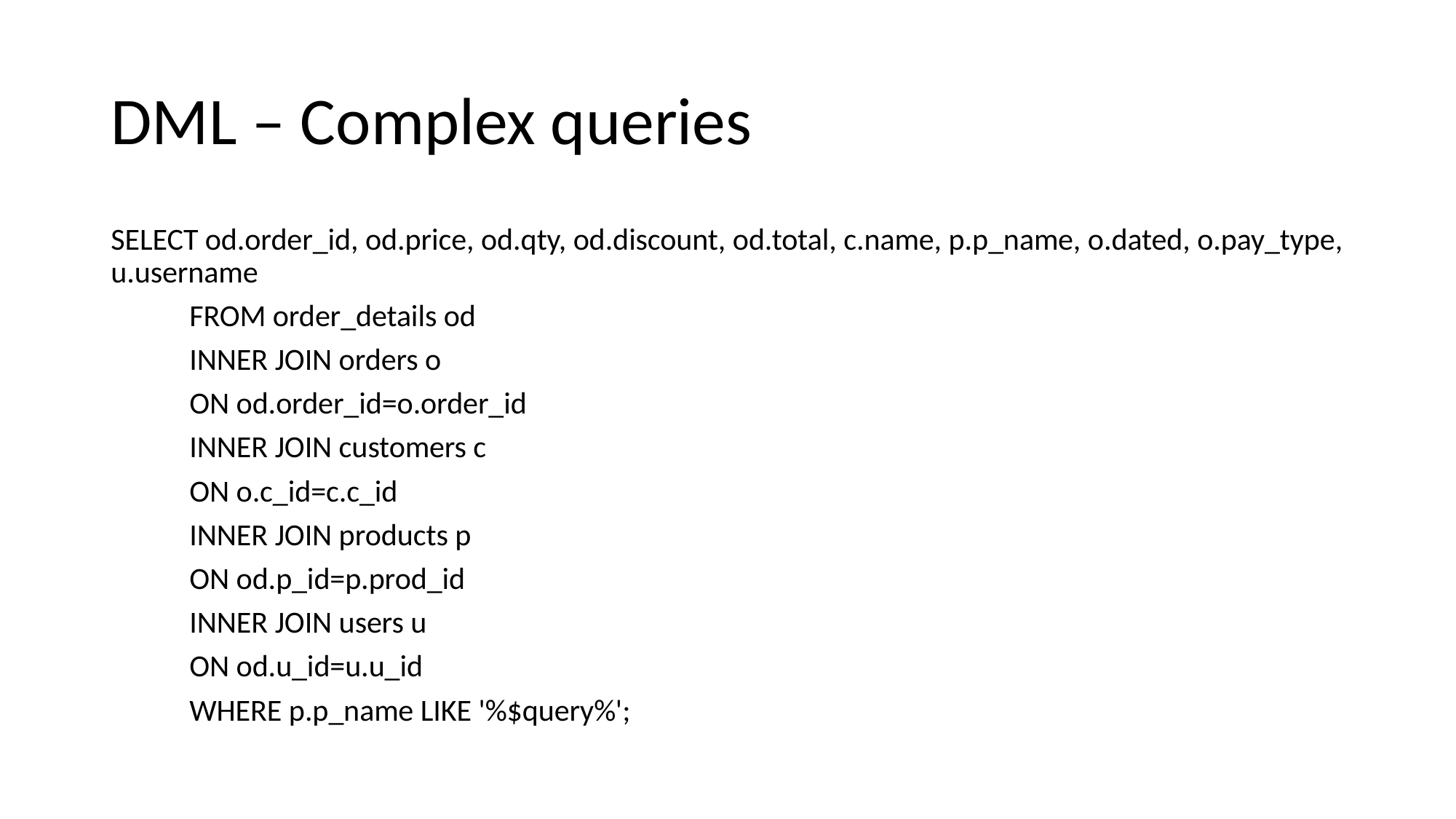

# DML – Complex queries
SELECT od.order_id, od.price, od.qty, od.discount, od.total, c.name, p.p_name, o.dated, o.pay_type, u.username
	FROM order_details od
	INNER JOIN orders o
	ON od.order_id=o.order_id
	INNER JOIN customers c
	ON o.c_id=c.c_id
	INNER JOIN products p
	ON od.p_id=p.prod_id
	INNER JOIN users u
	ON od.u_id=u.u_id
	WHERE p.p_name LIKE '%$query%';